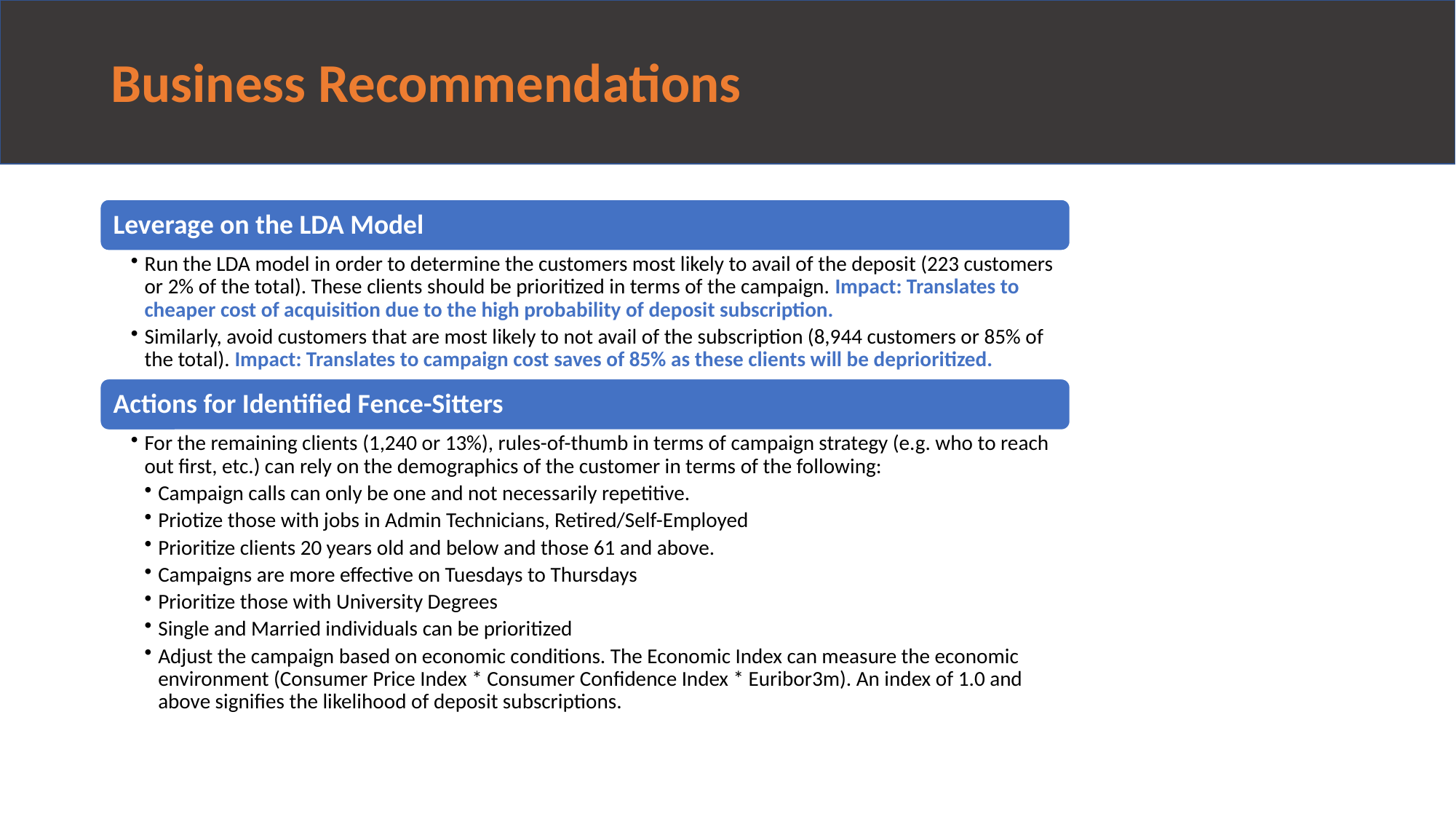

# Business Recommendations
Leverage on the LDA Model
Run the LDA model in order to determine the customers most likely to avail of the deposit (223 customers or 2% of the total). These clients should be prioritized in terms of the campaign. Impact: Translates to cheaper cost of acquisition due to the high probability of deposit subscription.
Similarly, avoid customers that are most likely to not avail of the subscription (8,944 customers or 85% of the total). Impact: Translates to campaign cost saves of 85% as these clients will be deprioritized.
Actions for Identified Fence-Sitters
For the remaining clients (1,240 or 13%), rules-of-thumb in terms of campaign strategy (e.g. who to reach out first, etc.) can rely on the demographics of the customer in terms of the following:
Campaign calls can only be one and not necessarily repetitive.
Priotize those with jobs in Admin Technicians, Retired/Self-Employed
Prioritize clients 20 years old and below and those 61 and above.
Campaigns are more effective on Tuesdays to Thursdays
Prioritize those with University Degrees
Single and Married individuals can be prioritized
Adjust the campaign based on economic conditions. The Economic Index can measure the economic environment (Consumer Price Index * Consumer Confidence Index * Euribor3m). An index of 1.0 and above signifies the likelihood of deposit subscriptions.